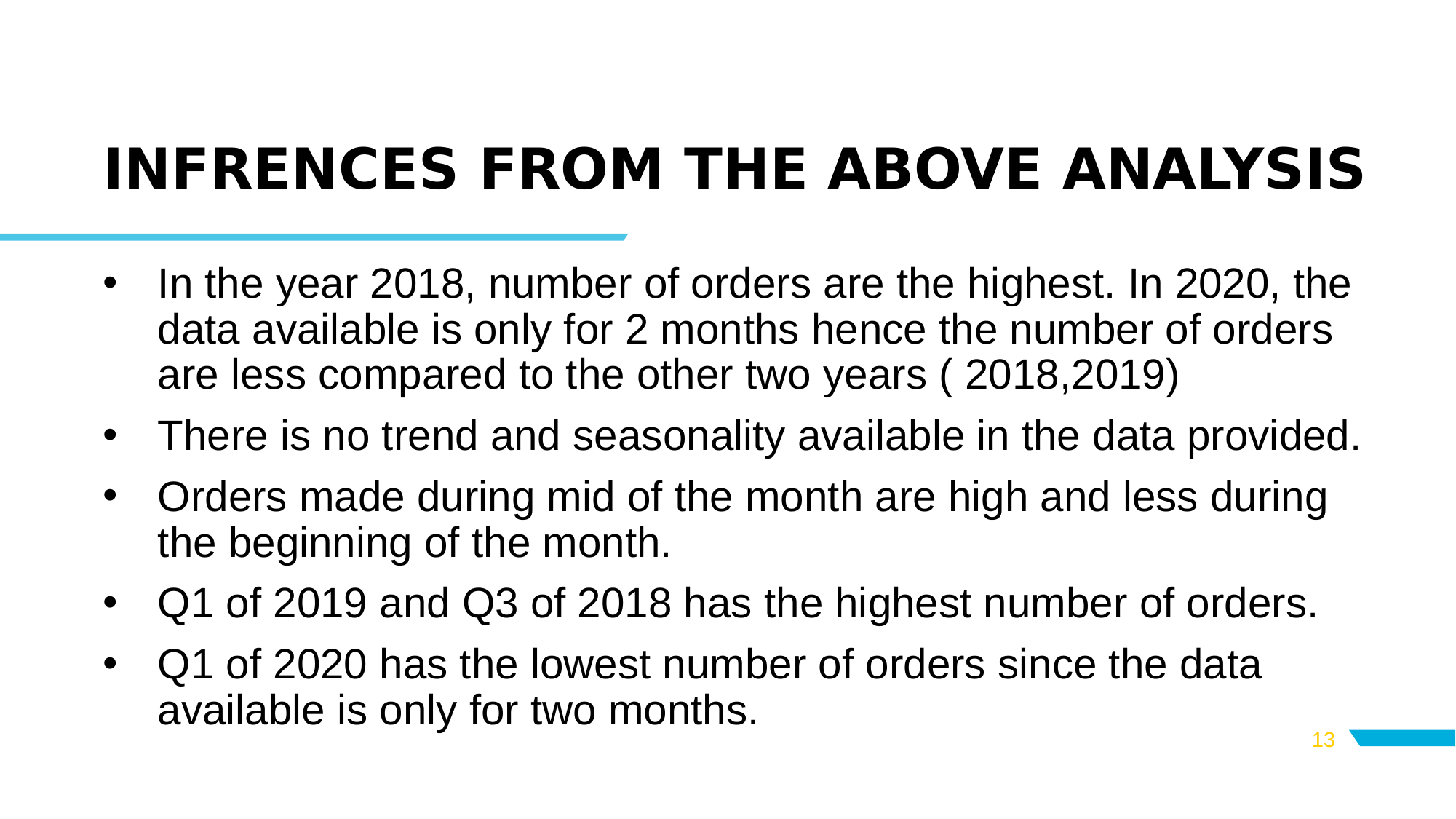

# INFRENCES FROM THE ABOVE ANALYSIS
In the year 2018, number of orders are the highest. In 2020, the data available is only for 2 months hence the number of orders are less compared to the other two years ( 2018,2019)
There is no trend and seasonality available in the data provided.
Orders made during mid of the month are high and less during the beginning of the month.
Q1 of 2019 and Q3 of 2018 has the highest number of orders.
Q1 of 2020 has the lowest number of orders since the data available is only for two months.

13